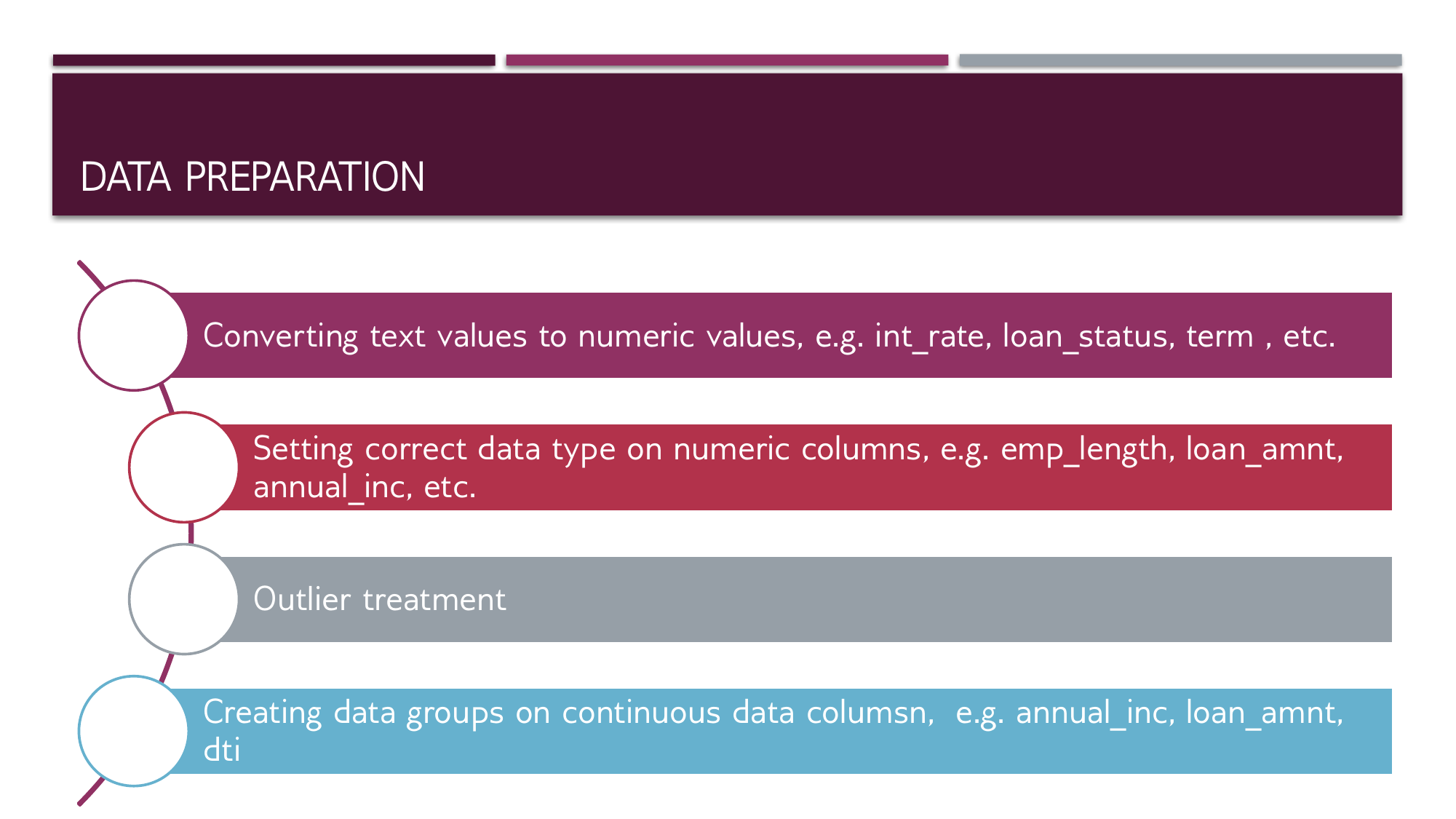

# Data preparation
Converting text values to numeric values, e.g. int_rate, loan_status, term , etc.
Setting correct data type on numeric columns, e.g. emp_length, loan_amnt, annual_inc, etc.
Outlier treatment
Creating data groups on continuous data columsn,  e.g. annual_inc, loan_amnt, dti